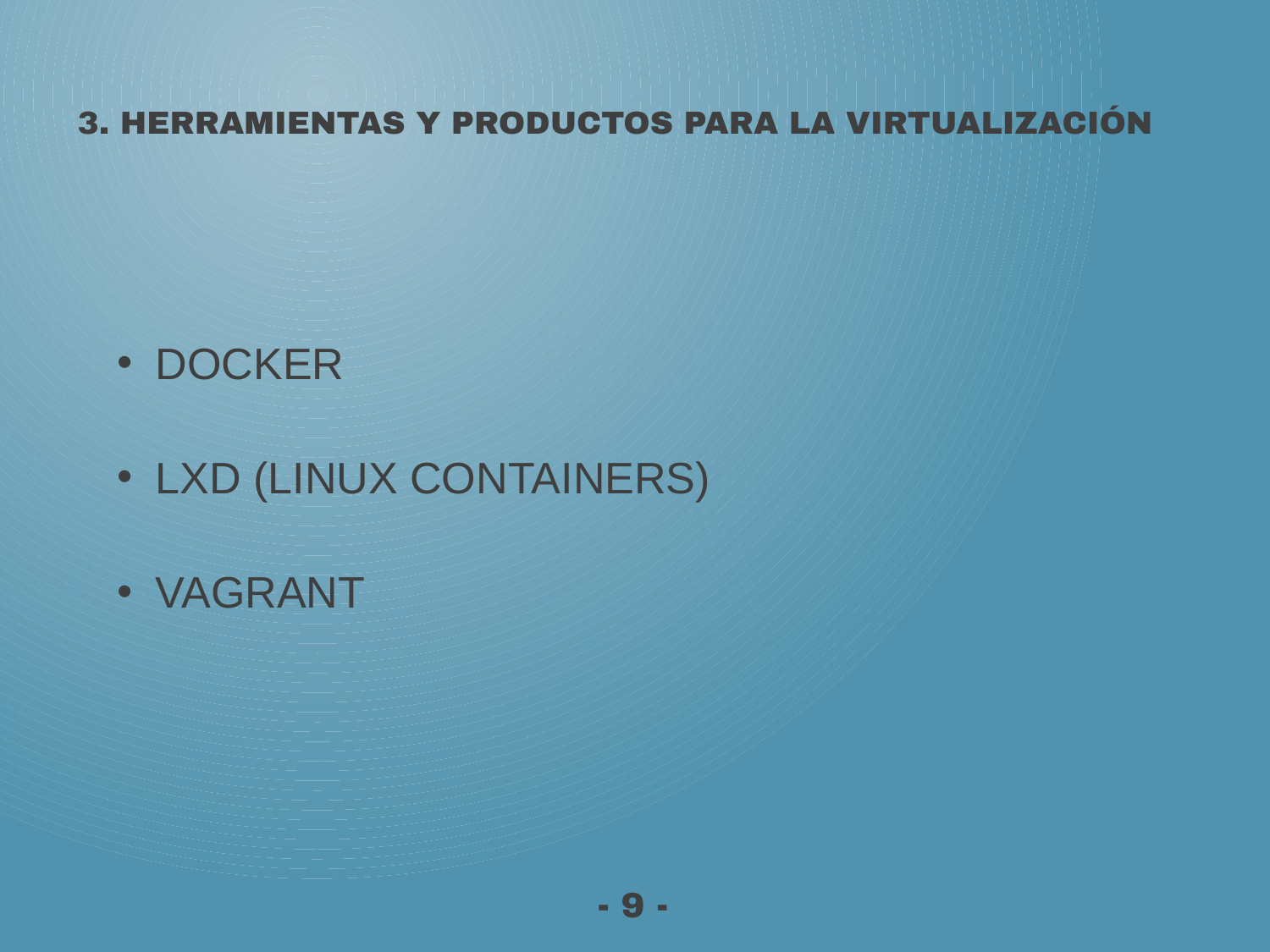

# 3. HERRAMIENTAS Y PRODUCTOS PARA LA VIRTUALIZACIÓN
DOCKER
LXD (LINUX CONTAINERS)
VAGRANT

- 9 -